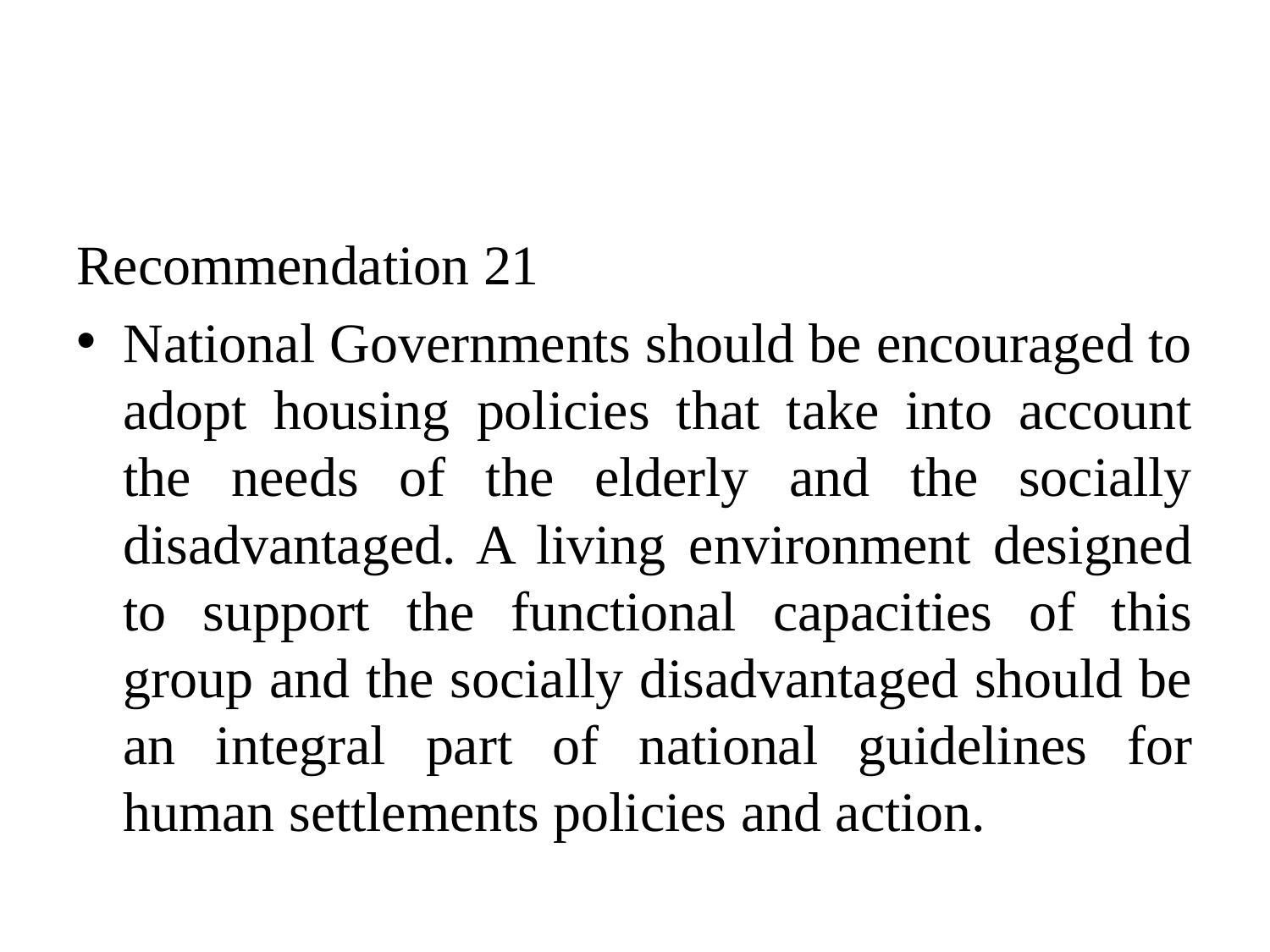

#
Recommendation 21
National Governments should be encouraged to adopt housing policies that take into account the needs of the elderly and the socially disadvantaged. A living environment designed to support the functional capacities of this group and the socially disadvantaged should be an integral part of national guidelines for human settlements policies and action.